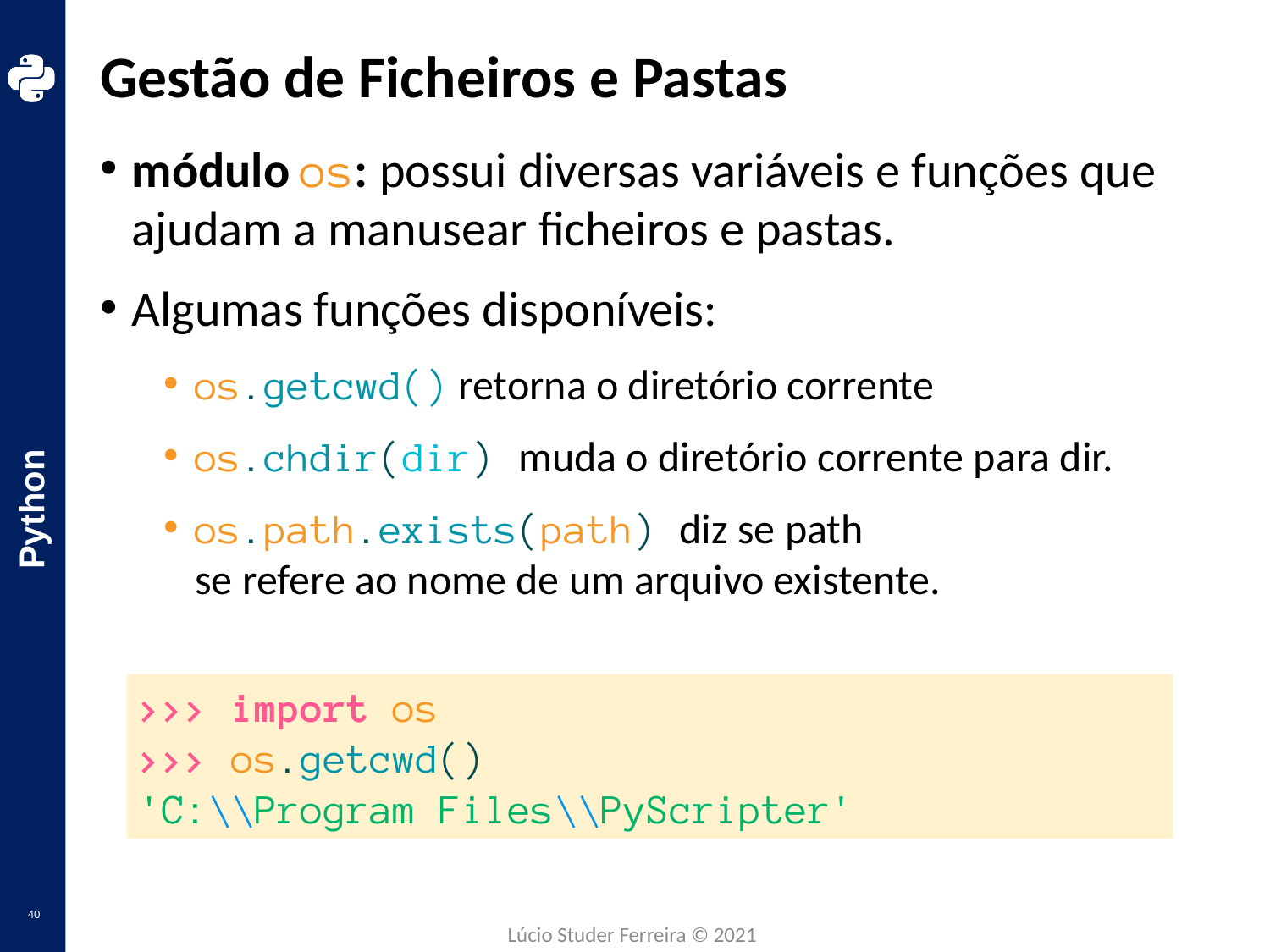

# Gestão de Ficheiros e Pastas
módulo os: possui diversas variáveis e funções que ajudam a manusear ficheiros e pastas.
Algumas funções disponíveis:
os.getcwd() retorna o diretório corrente
os.chdir(dir) muda o diretório corrente para dir.
os.path.exists(path) diz se path
se refere ao nome de um arquivo existente.

>>> import os
>>> os.getcwd()
'C:\\Program Files\\PyScripter'